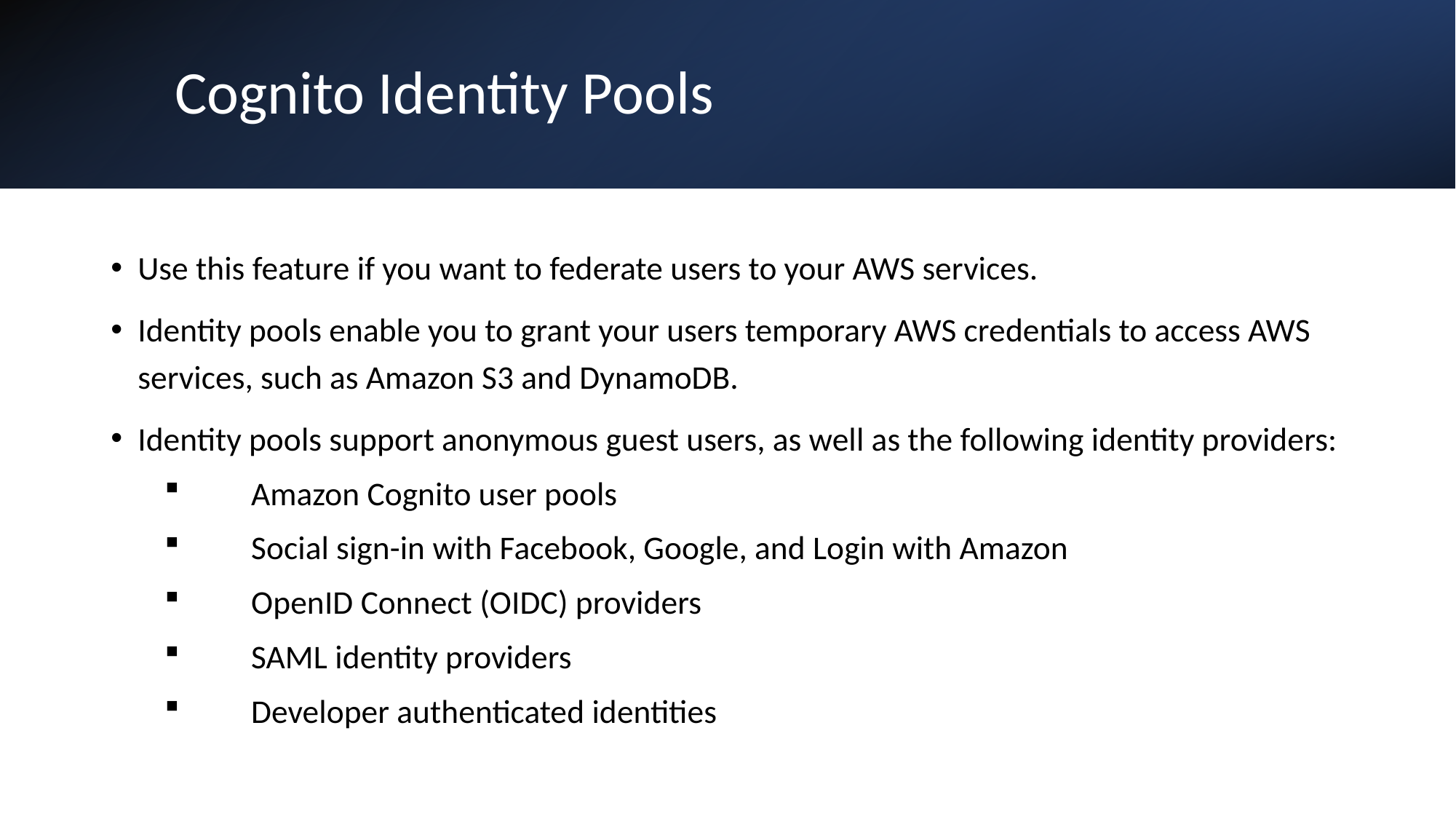

# Cognito Identity Pools
Use this feature if you want to federate users to your AWS services.
Identity pools enable you to grant your users temporary AWS credentials to access AWS services, such as Amazon S3 and DynamoDB.
Identity pools support anonymous guest users, as well as the following identity providers:
        Amazon Cognito user pools
        Social sign-in with Facebook, Google, and Login with Amazon
        OpenID Connect (OIDC) providers
        SAML identity providers
        Developer authenticated identities